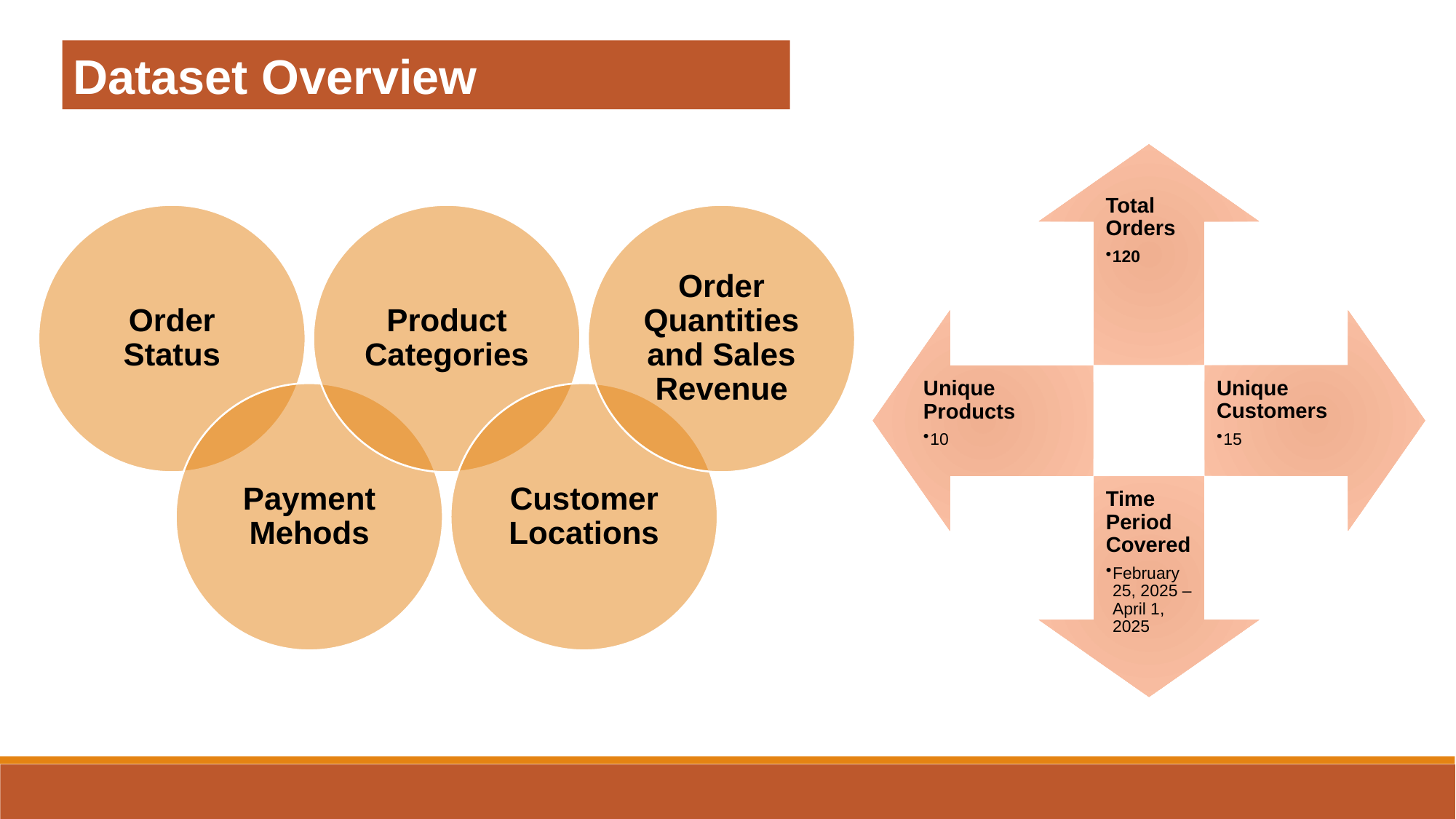

Dataset Overview
Total Orders
120
Unique Customers
15
Time Period Covered
February 25, 2025 – April 1, 2025
Unique Products
10
Order Status
Payment Mehods
Product Categories
Customer Locations
Order Quantities and Sales Revenue